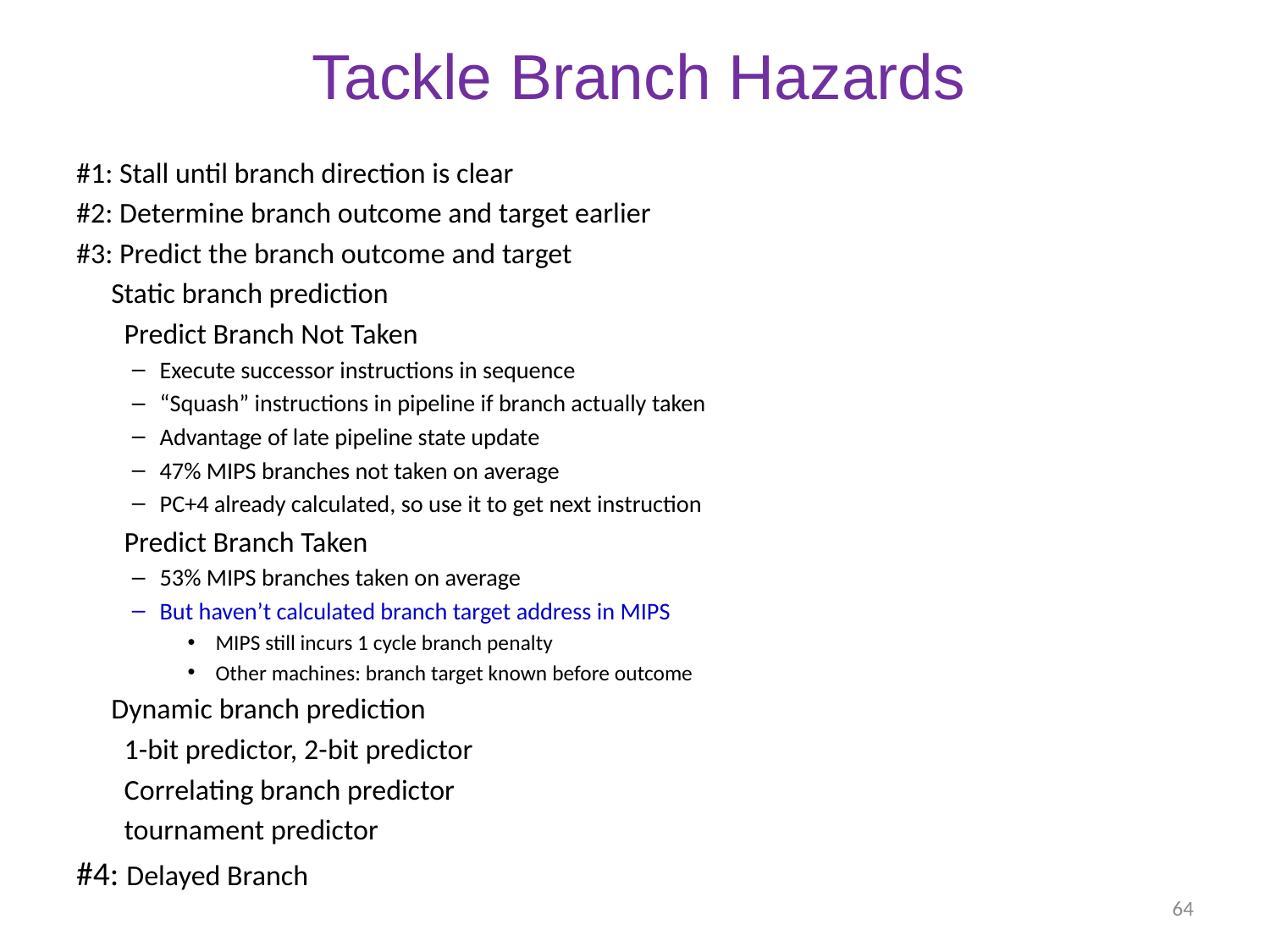

# Tackle Branch Hazards
#1: Stall until branch direction is clear
#2: Determine branch outcome and target earlier
#3: Predict the branch outcome and target
	Static branch prediction
	  Predict Branch Not Taken
Execute successor instructions in sequence
“Squash” instructions in pipeline if branch actually taken
Advantage of late pipeline state update
47% MIPS branches not taken on average
PC+4 already calculated, so use it to get next instruction
	  Predict Branch Taken
53% MIPS branches taken on average
But haven’t calculated branch target address in MIPS
MIPS still incurs 1 cycle branch penalty
Other machines: branch target known before outcome
	Dynamic branch prediction
	  1-bit predictor, 2-bit predictor
	  Correlating branch predictor
	  tournament predictor
#4: Delayed Branch

64